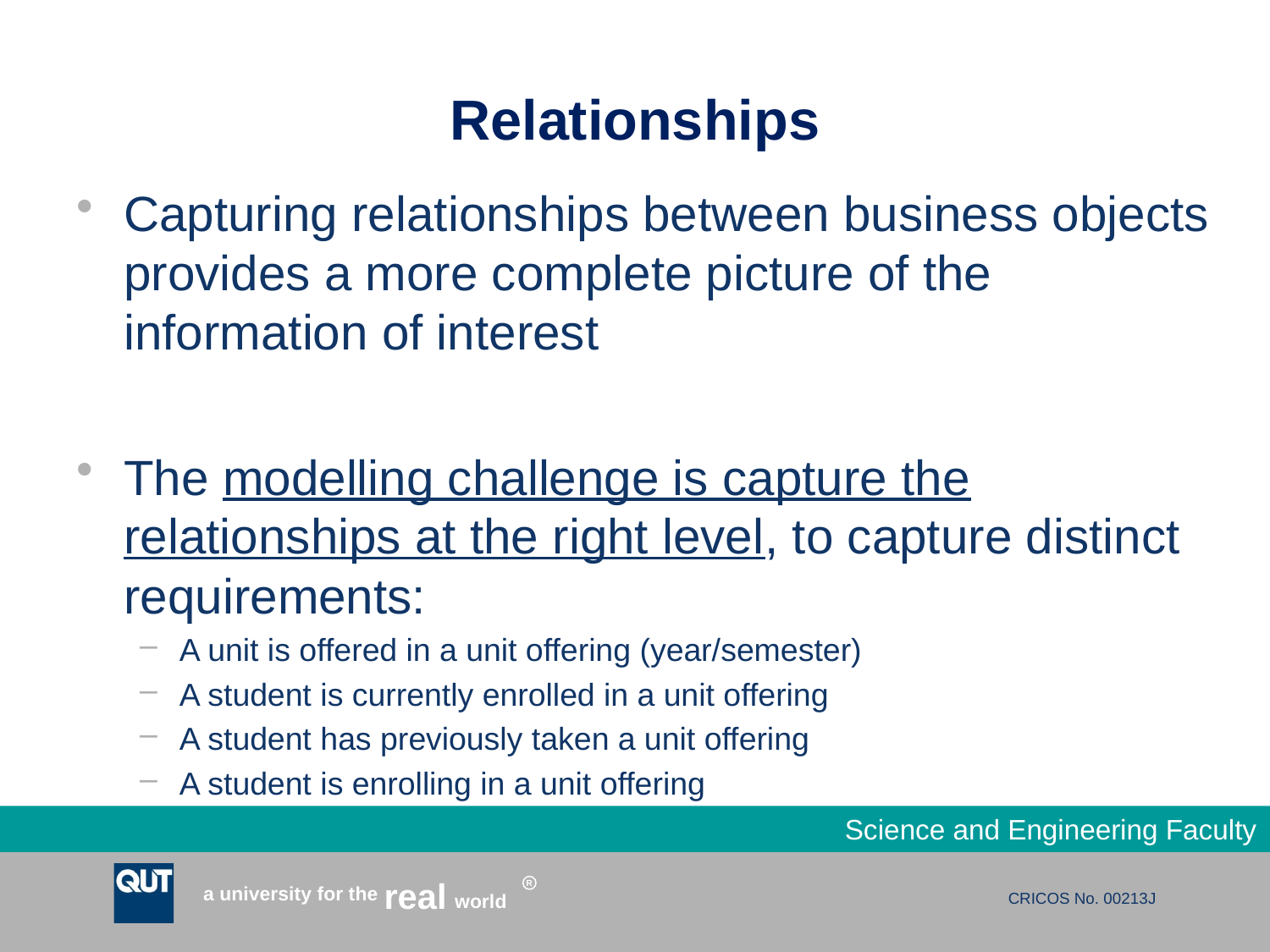

# Relationships
Capturing relationships between business objects provides a more complete picture of the information of interest

The modelling challenge is capture the relationships at the right level, to capture distinct requirements:
A unit is offered in a unit offering (year/semester)
A student is currently enrolled in a unit offering
A student has previously taken a unit offering
A student is enrolling in a unit offering